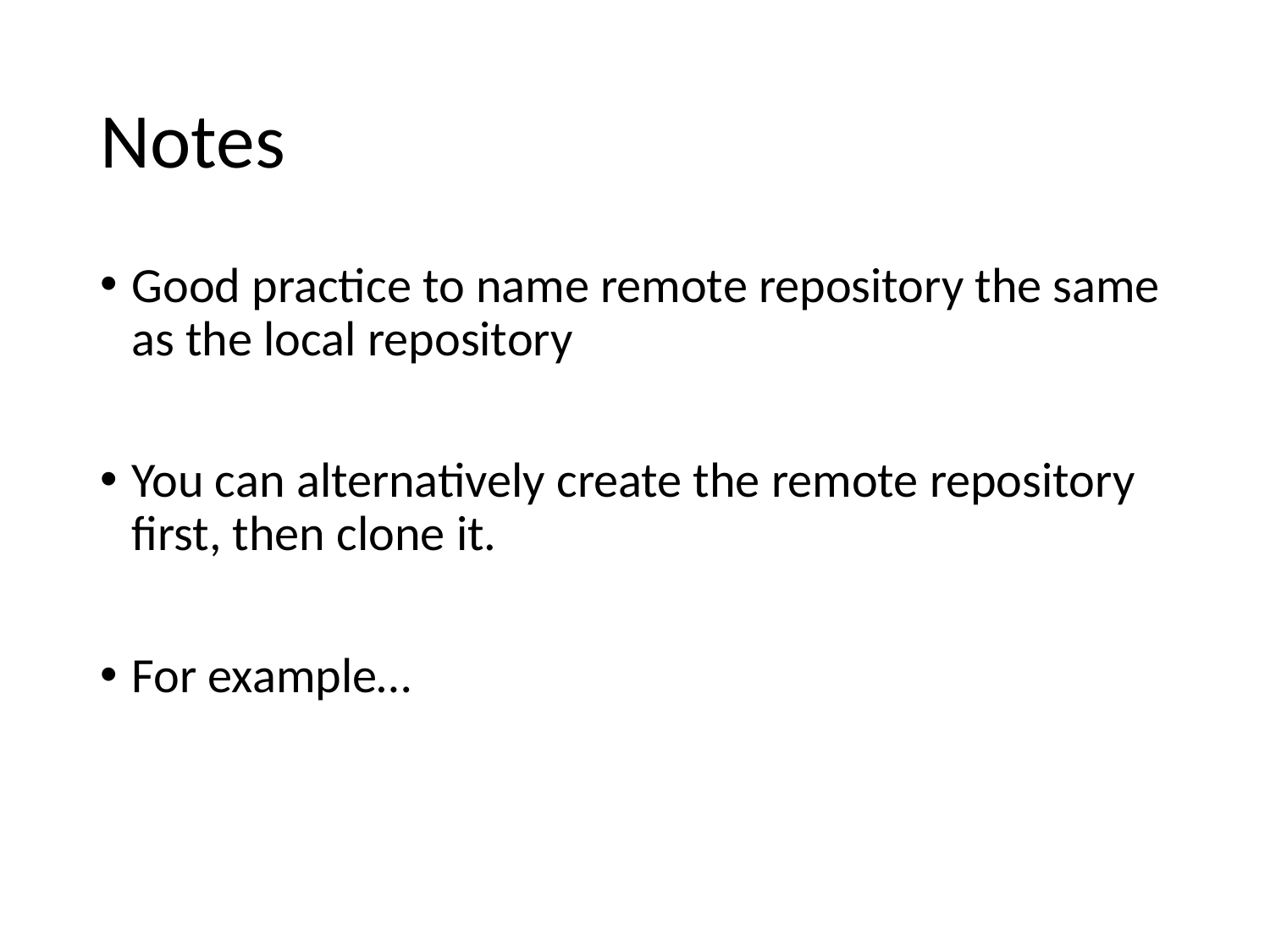

# Notes
Good practice to name remote repository the same as the local repository

You can alternatively create the remote repository first, then clone it.

For example…